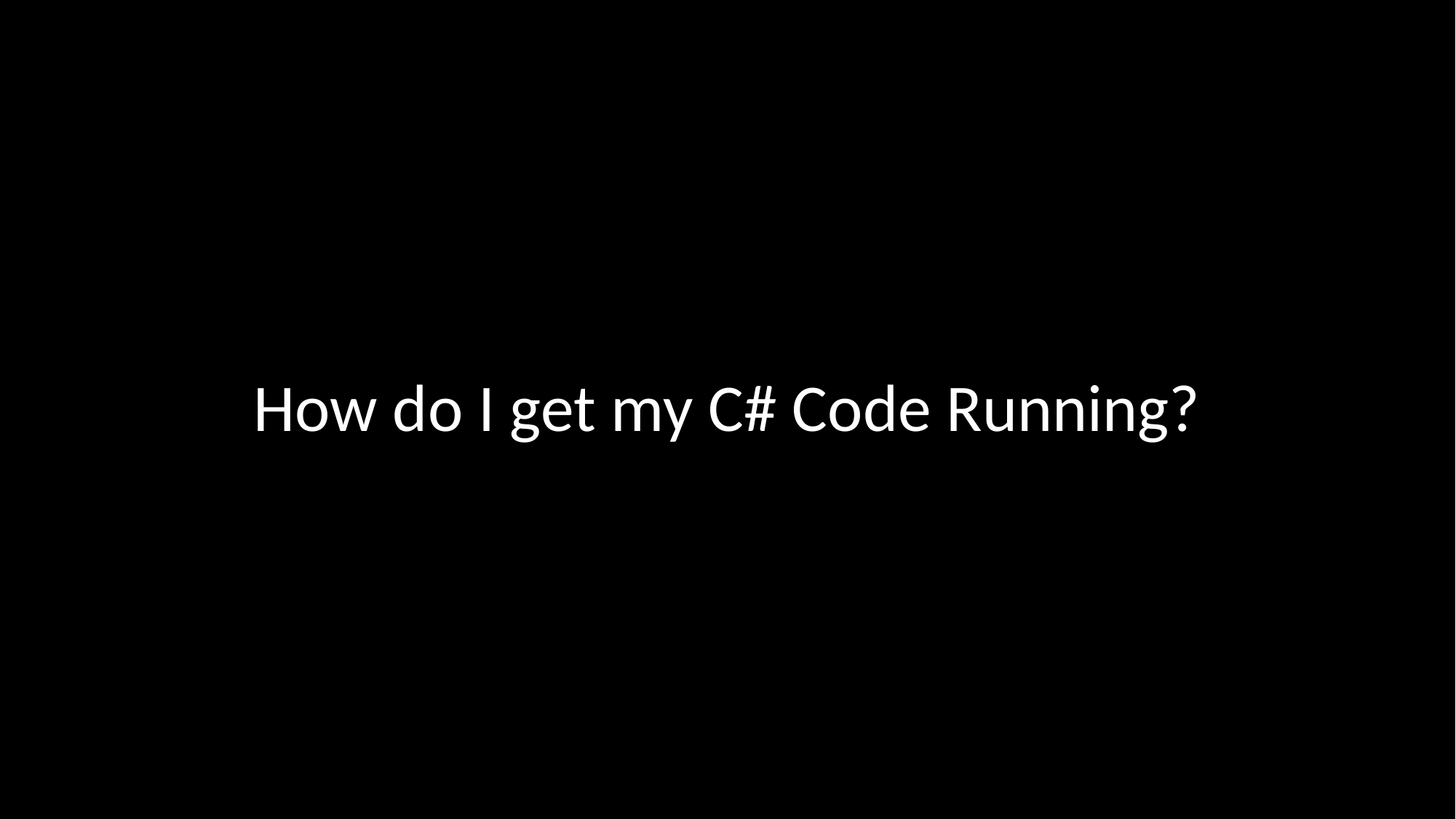

# How do I get my C# Code Running?